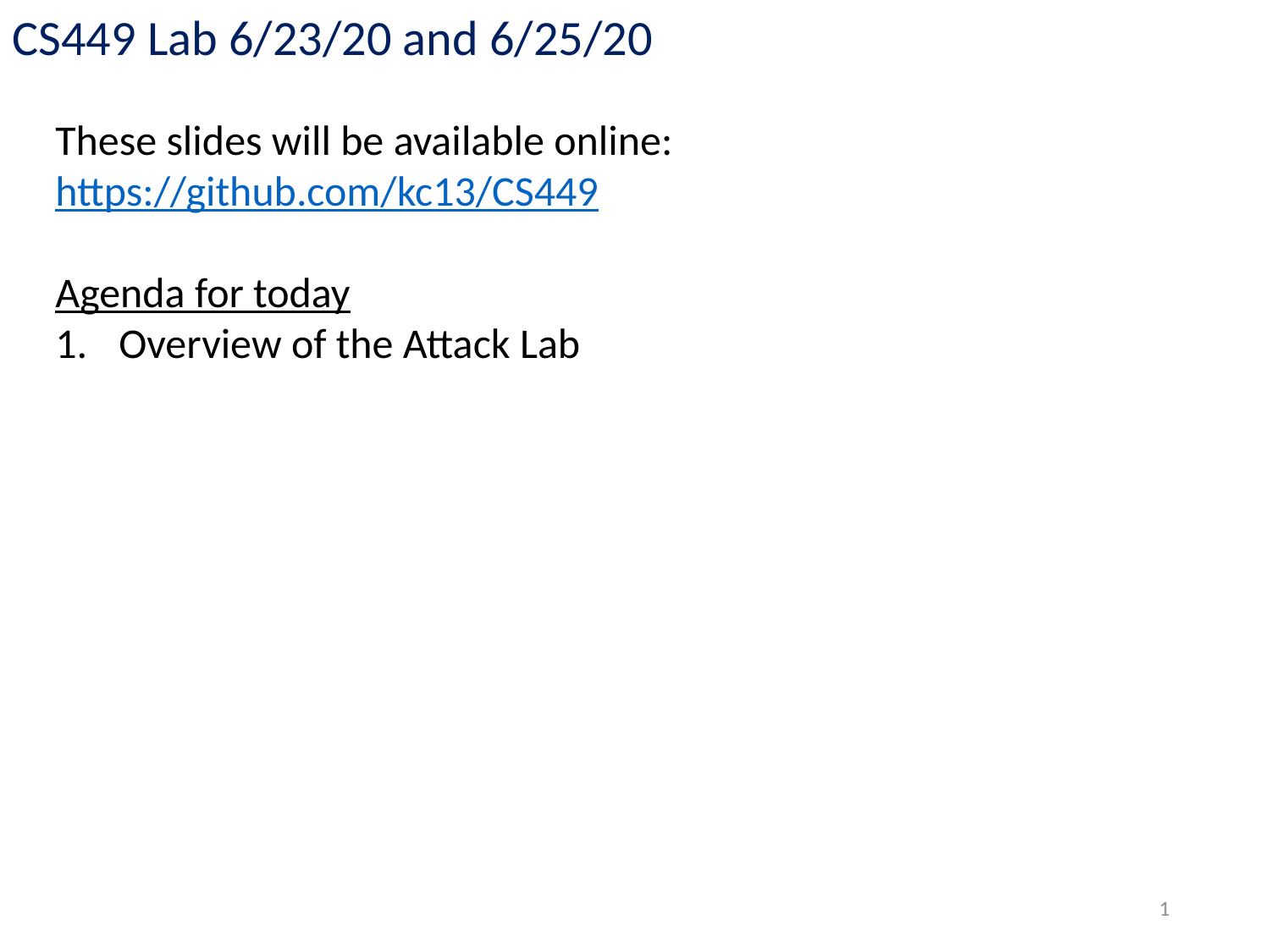

CS449 Lab 6/23/20 and 6/25/20
These slides will be available online:
https://github.com/kc13/CS449

Agenda for today
Overview of the Attack Lab
1